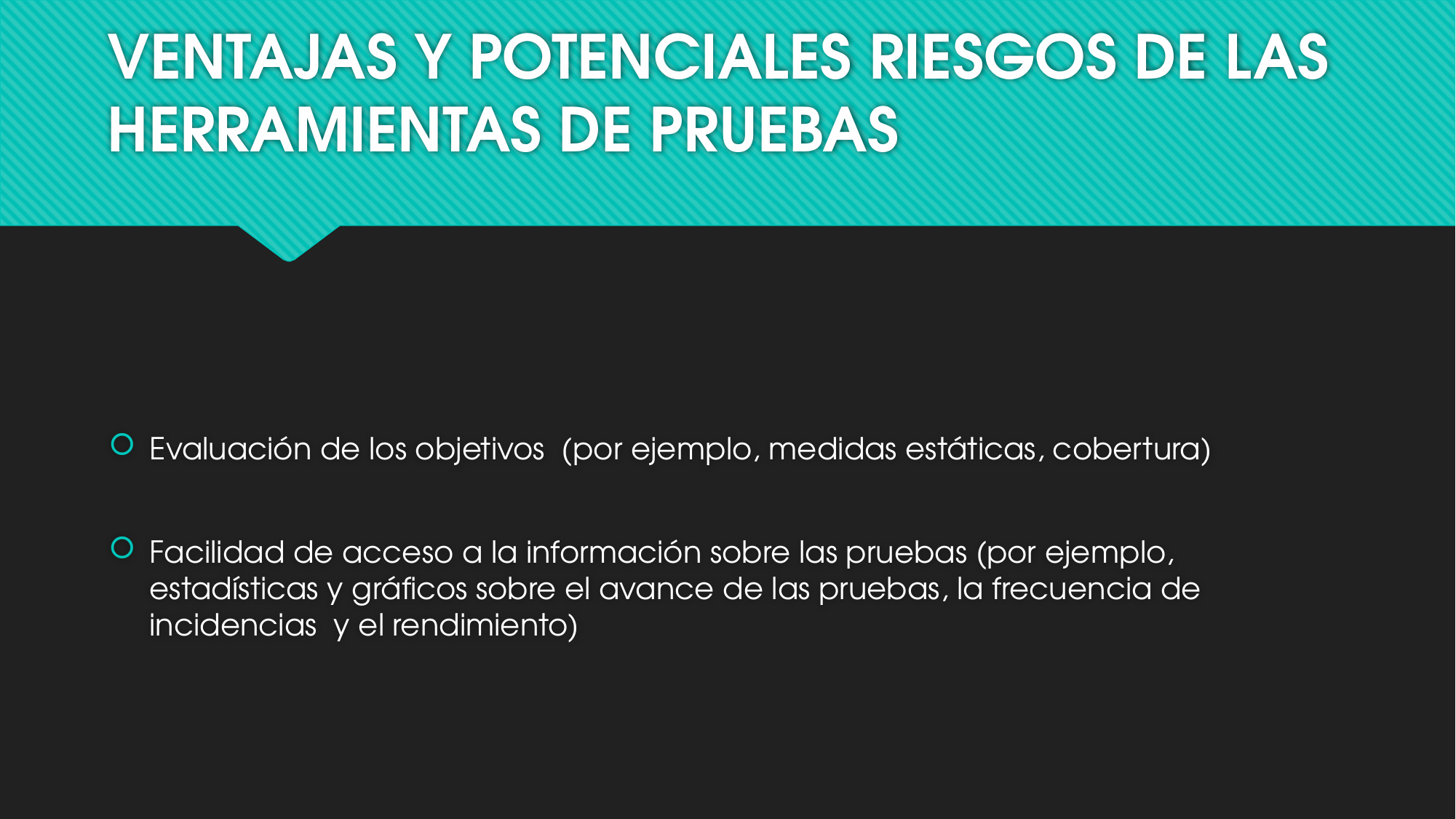

# VENTAJAS Y POTENCIALES RIESGOS DE LAS HERRAMIENTAS DE PRUEBAS
Evaluación de los objetivos  (por ejemplo, medidas estáticas, cobertura)

Facilidad de acceso a la información sobre las pruebas (por ejemplo, estadísticas y gráficos sobre el avance de las pruebas, la frecuencia de incidencias  y el rendimiento)